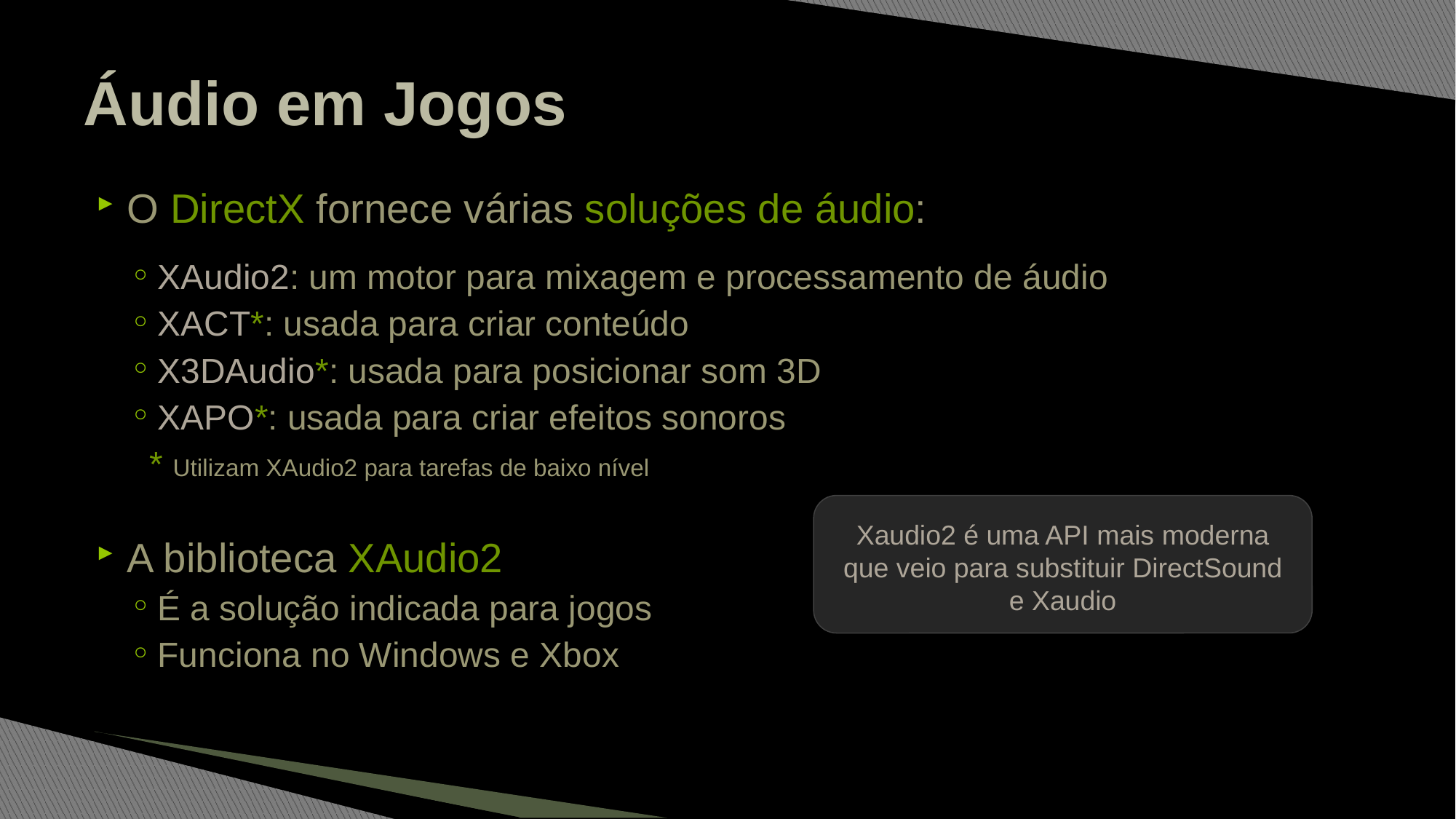

# Áudio em Jogos
O DirectX fornece várias soluções de áudio:
XAudio2: um motor para mixagem e processamento de áudio
XACT*: usada para criar conteúdo
X3DAudio*: usada para posicionar som 3D
XAPO*: usada para criar efeitos sonoros
  * Utilizam XAudio2 para tarefas de baixo nível
A biblioteca XAudio2
É a solução indicada para jogos
Funciona no Windows e Xbox

Xaudio2 é uma API mais moderna que veio para substituir DirectSound e Xaudio